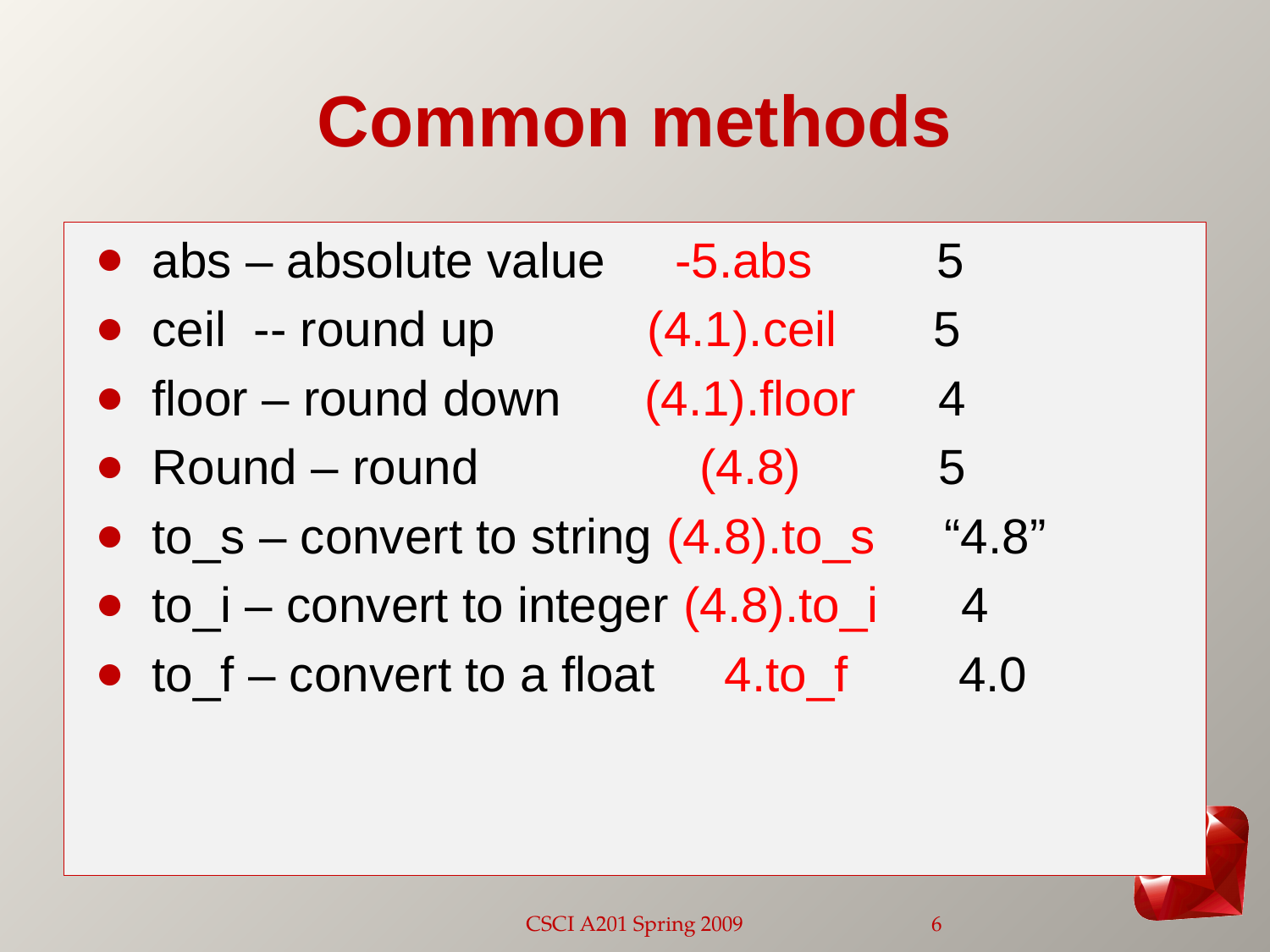

# Common methods
abs – absolute value     -5.abs         5
ceil  -- round up           (4.1).ceil       5
floor – round down      (4.1).floor      4
Round – round                (4.8)          5
to_s – convert to string (4.8).to_s     “4.8”
to_i – convert to integer (4.8).to_i      4
to_f – convert to a float     4.to_f        4.0

CSCI A201 Spring 2009
6